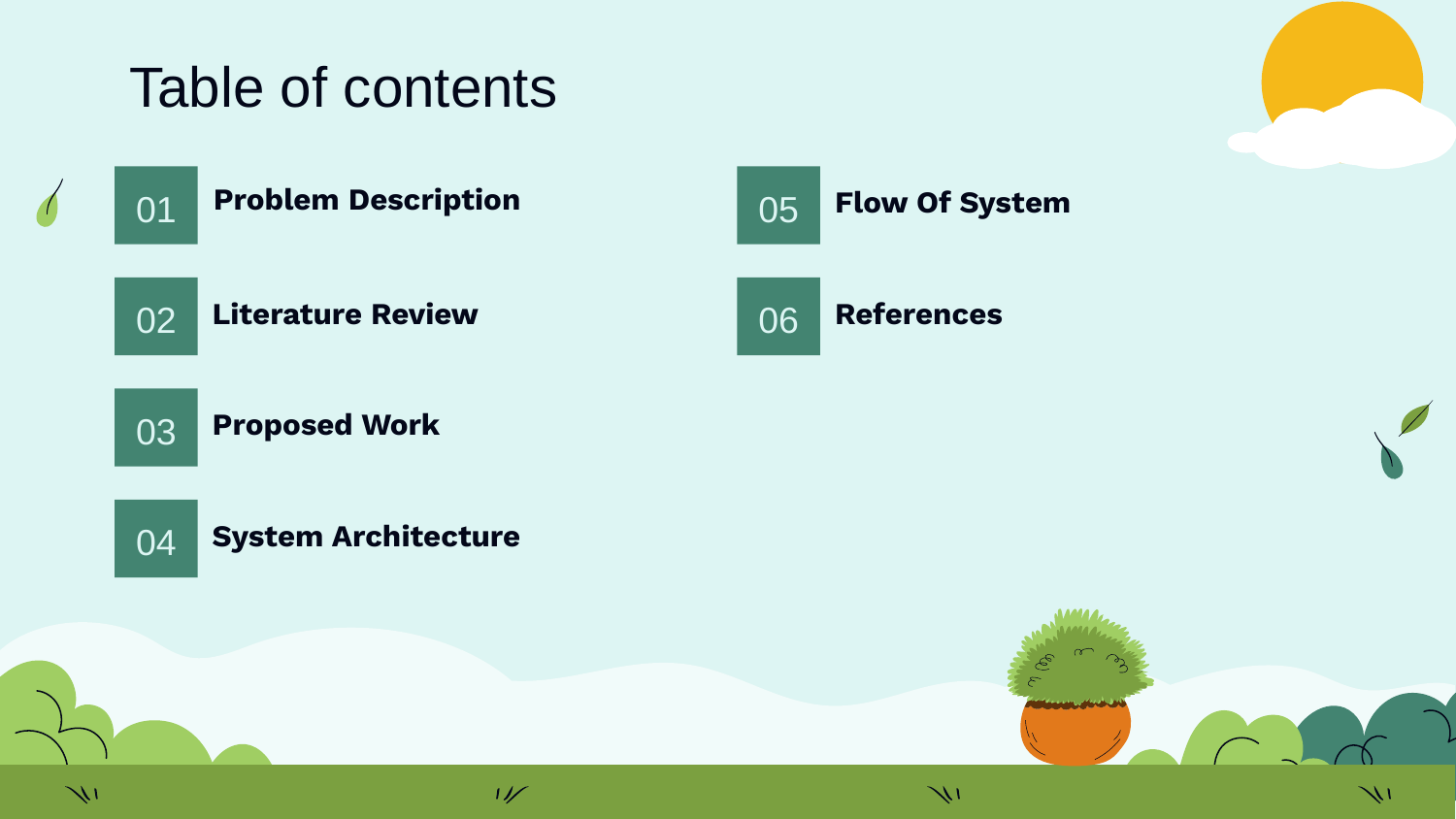

Table of contents
Problem Description
Flow Of System
# 01
05

Literature Review
References
02
06
Proposed Work
03
System Architecture
04